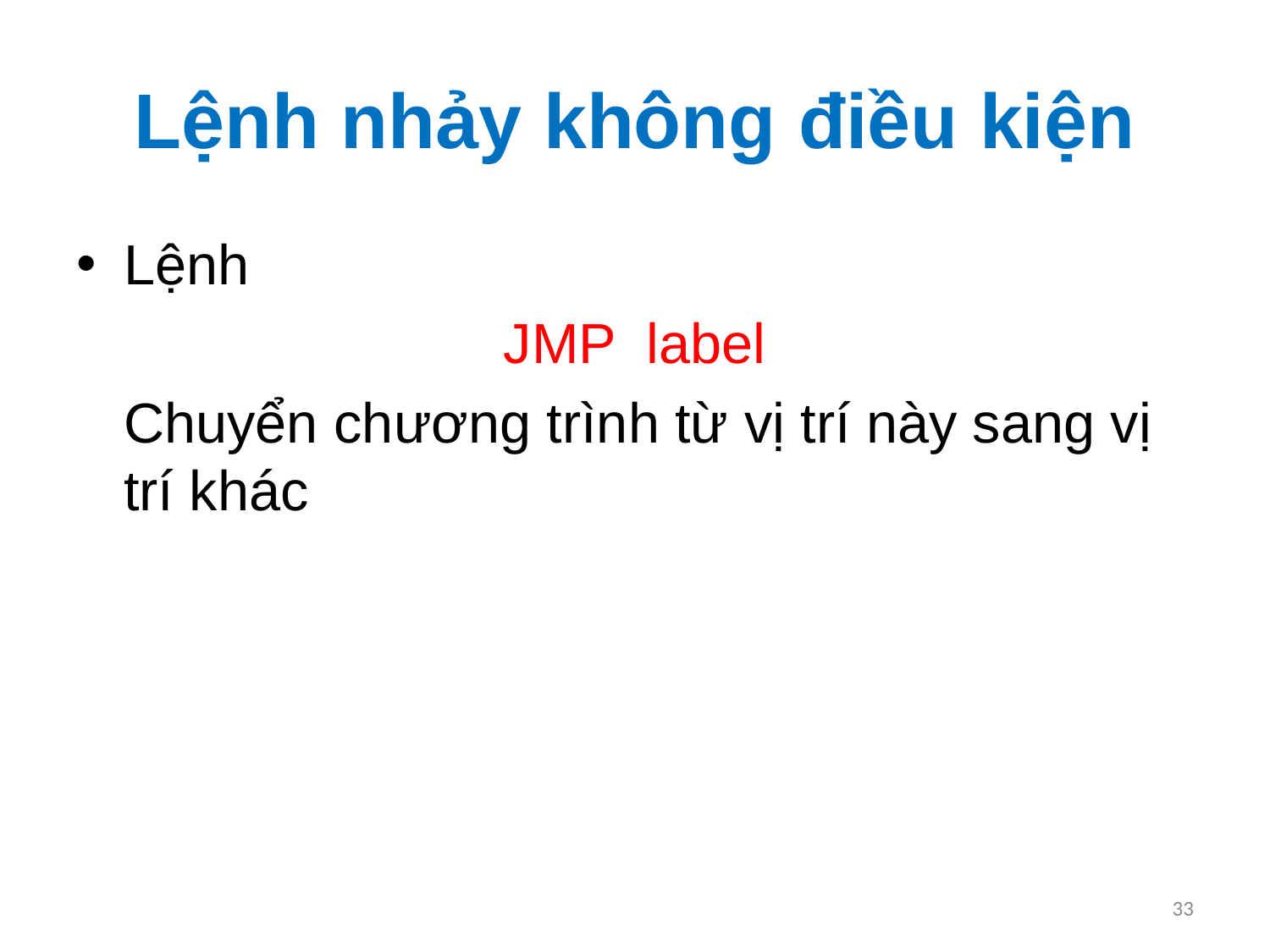

# Lệnh nhảy không điều kiện
Lệnh
JMP  label
	Chuyển chương trình từ vị trí này sang vị trí khác
33